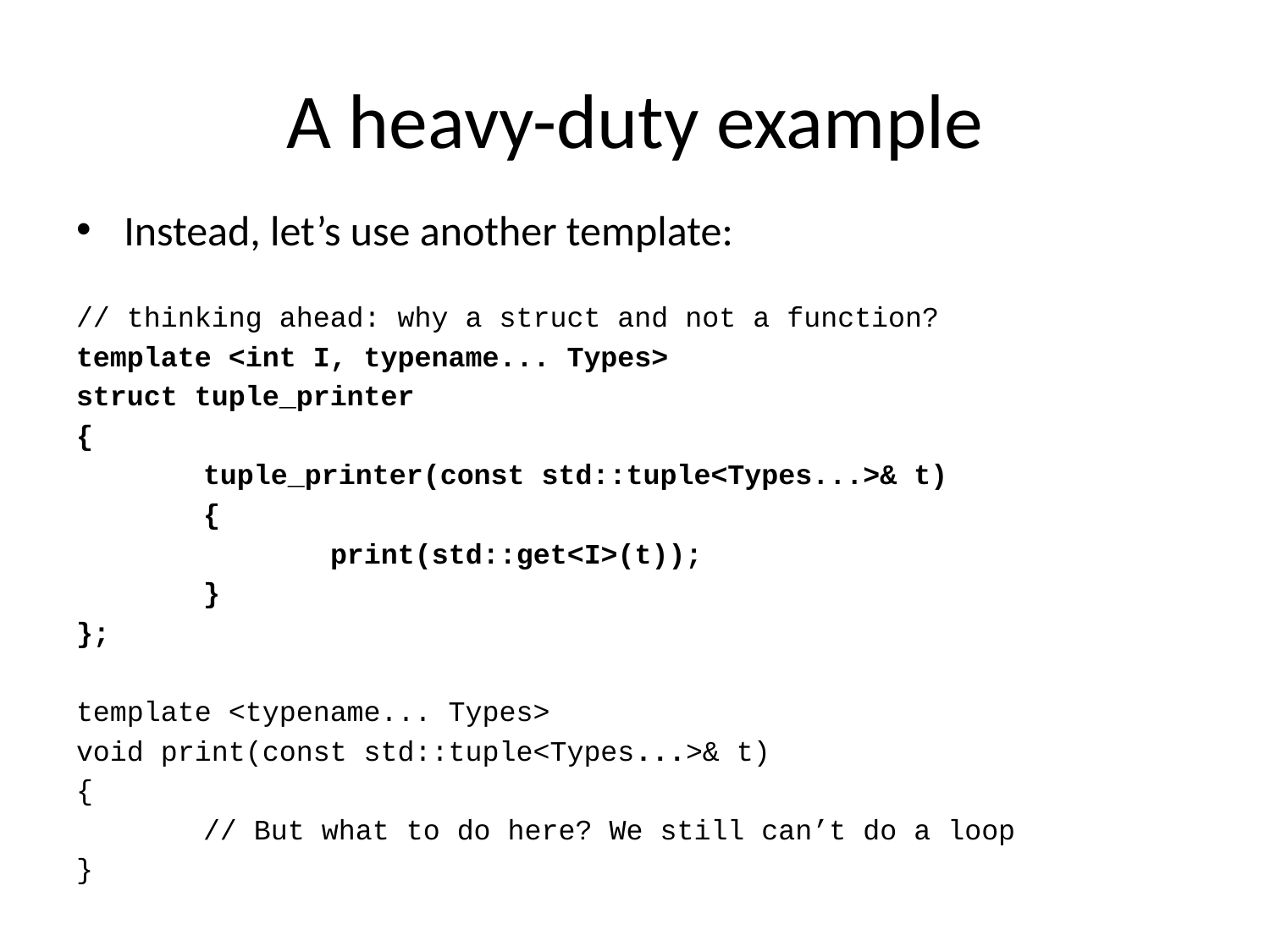

# A heavy-duty example
Instead, let’s use another template:

// thinking ahead: why a struct and not a function?
template <int I, typename... Types>
struct tuple_printer
{
	tuple_printer(const std::tuple<Types...>& t)
	{
		print(std::get<I>(t));
	}
};

template <typename... Types>
void print(const std::tuple<Types...>& t)
{
	// But what to do here? We still can’t do a loop
}